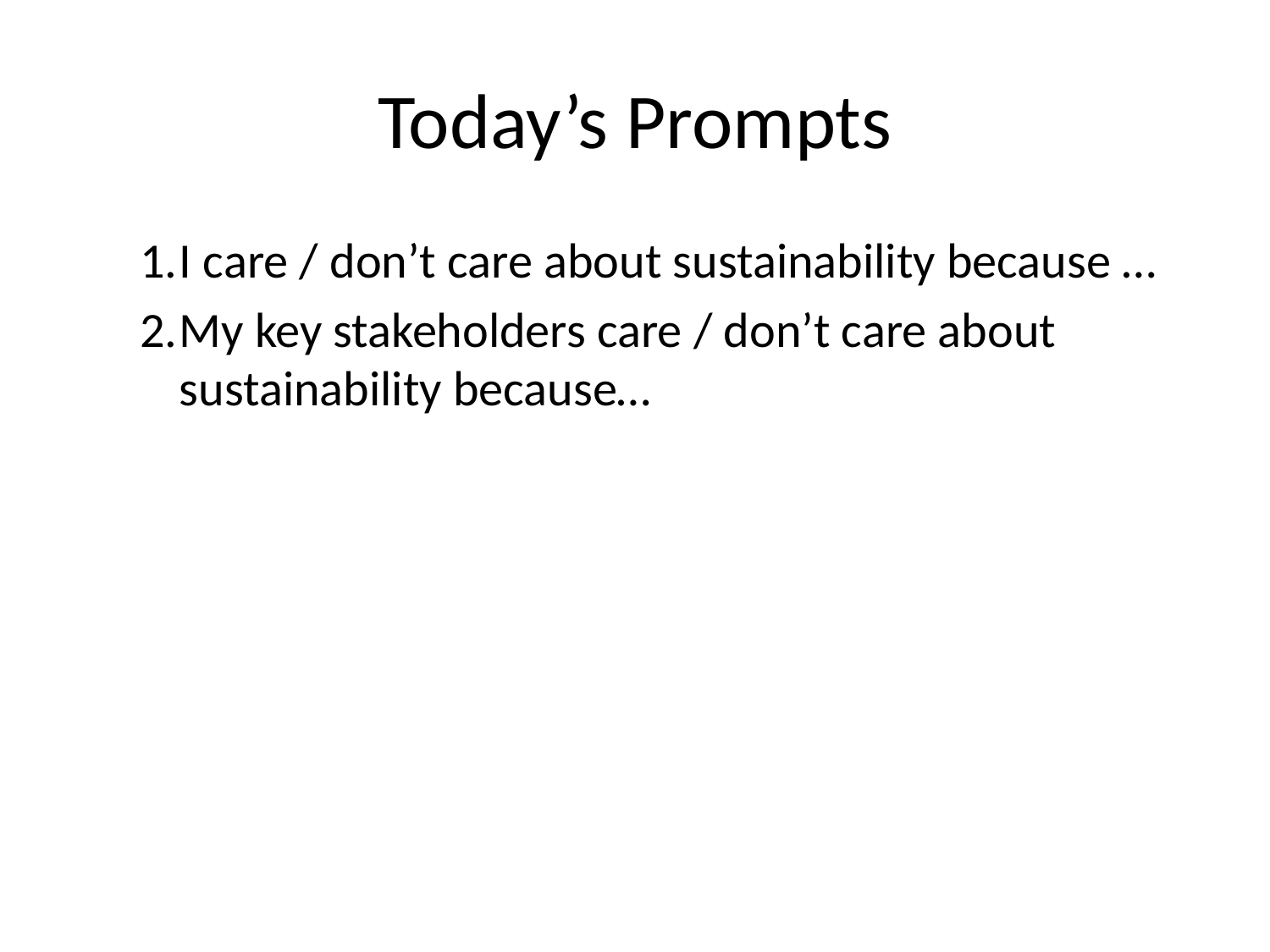

# Today’s Prompts
I care / don’t care about sustainability because …
My key stakeholders care / don’t care about sustainability because…